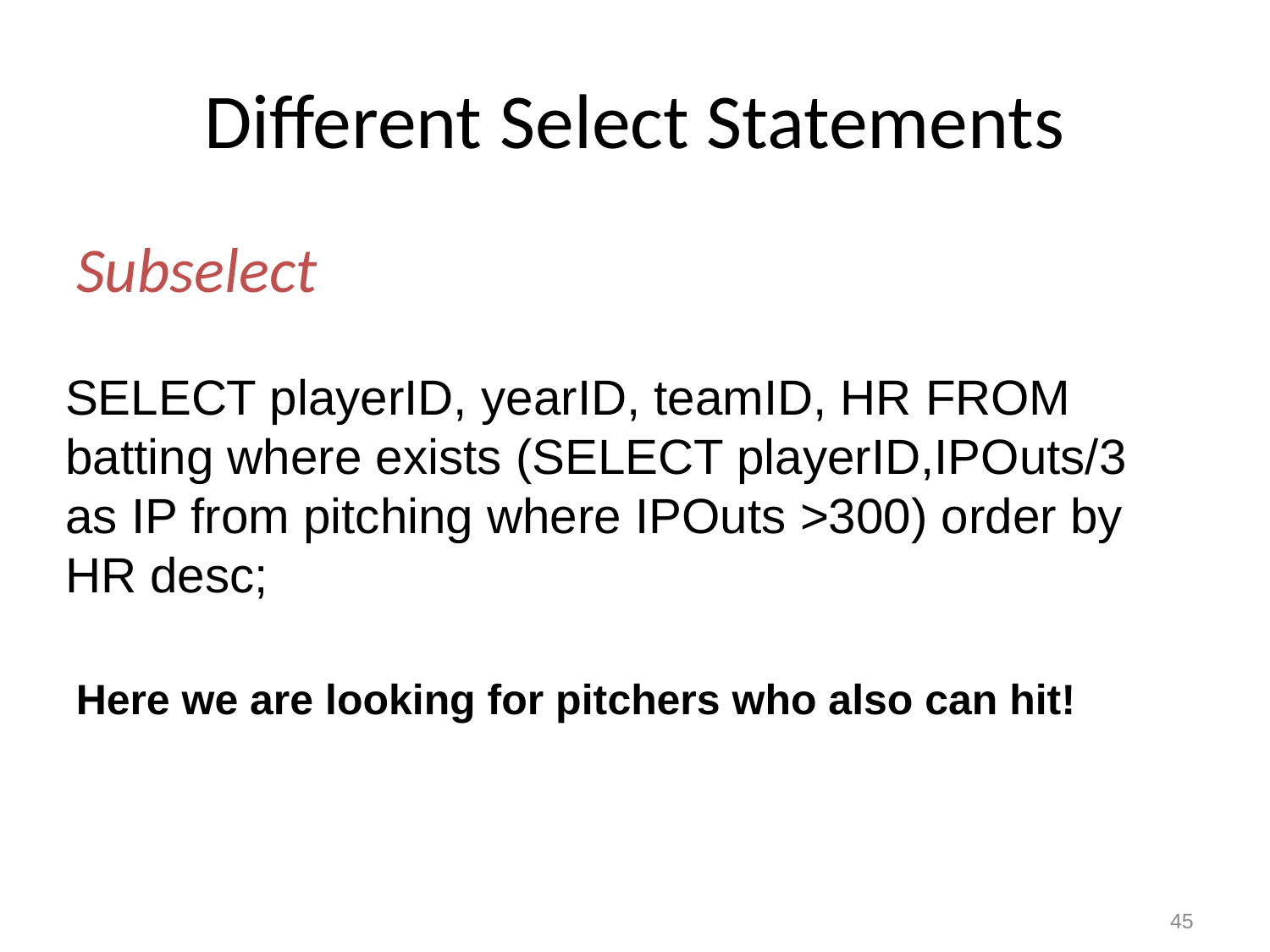

# Different Select Statements
Subselect

SELECT playerID, yearID, teamID, HR FROM batting where exists (SELECT playerID,IPOuts/3 as IP from pitching where IPOuts >300) order by HR desc;
Here we are looking for pitchers who also can hit!

45